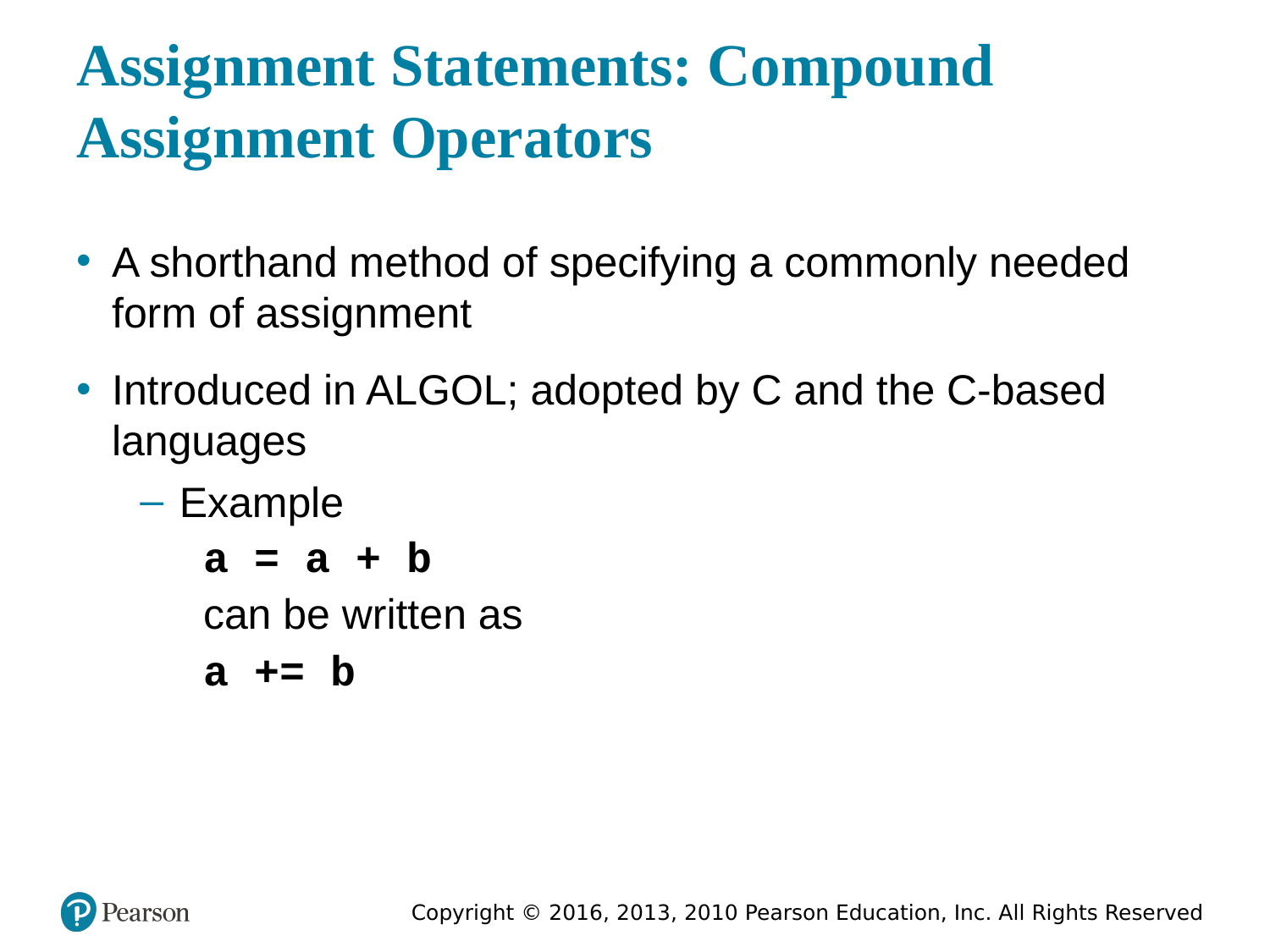

# Assignment Statements: Compound Assignment Operators
A shorthand method of specifying a commonly needed form of assignment
Introduced in ALGOL; adopted by C and the C-based languages
Example
a = a + b
can be written as
a += b